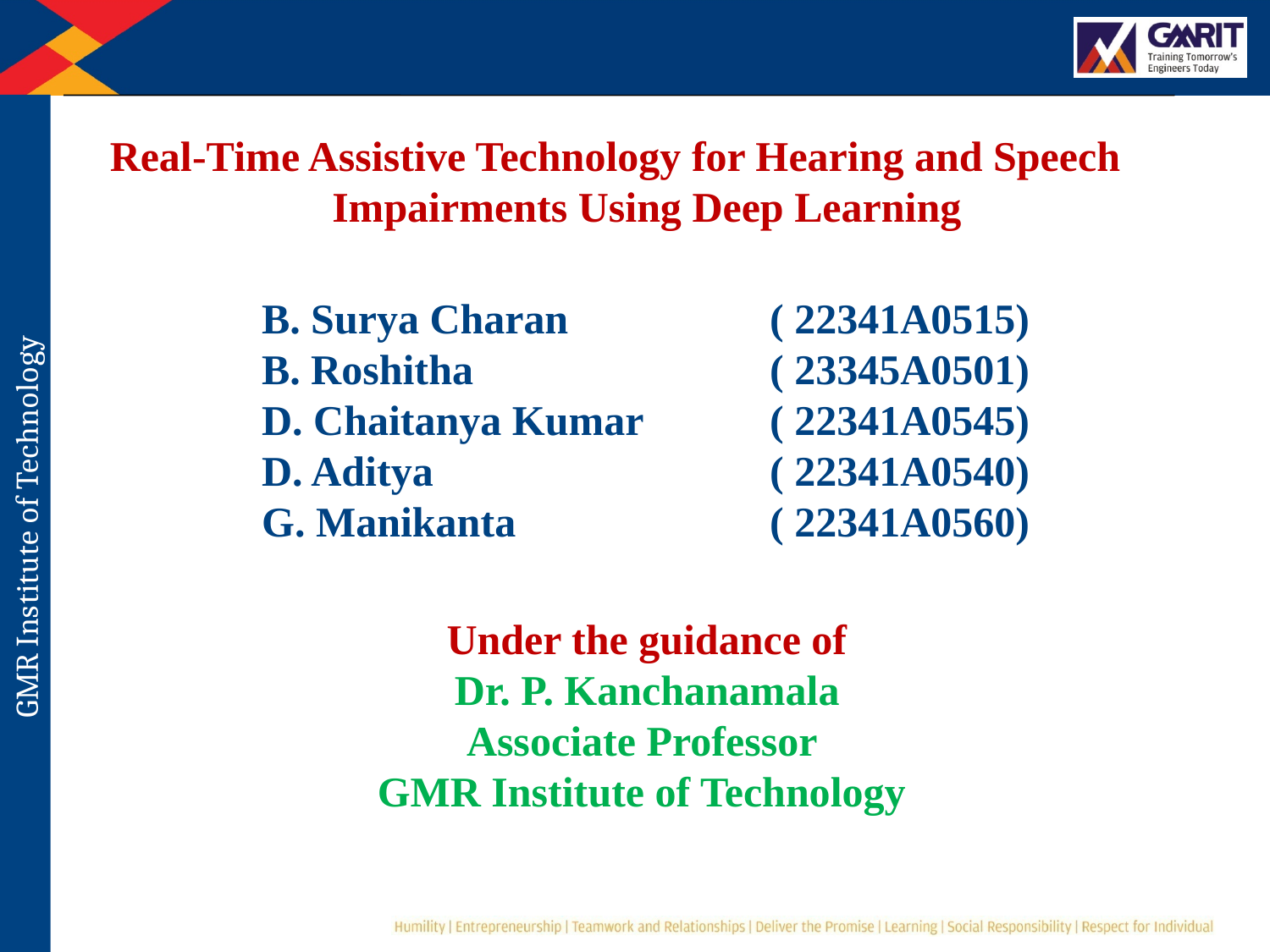

Real-Time Assistive Technology for Hearing and Speech          Impairments Using Deep Learning
B. Surya Charan		( 22341A0515)
B. Roshitha			( 23345A0501)
D. Chaitanya Kumar 	( 22341A0545)
D. Aditya 			( 22341A0540)
G. Manikanta		( 22341A0560)
Under the guidance of
 Dr. P. Kanchanamala
Associate Professor
GMR Institute of Technology